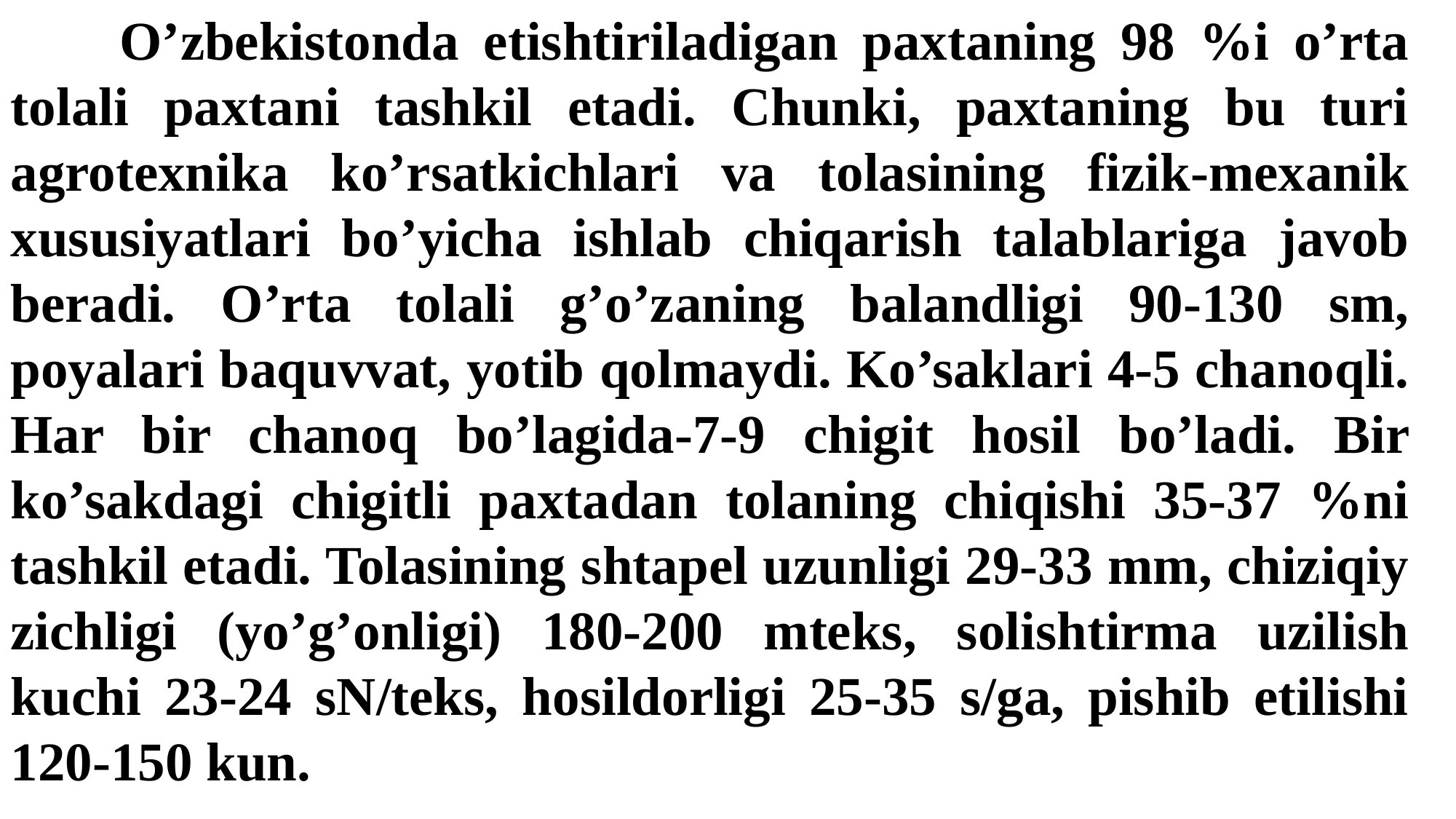

O’zbekistonda еtishtiriladigan paxtaning 98 %i o’rta tolali paxtani tashkil etadi. Chunki, paxtaning bu turi agrotexnika ko’rsatkichlari va tolasining fizik-mexanik xususiyatlari bo’yicha ishlab chiqarish talablariga javob beradi. O’rta tolali g’o’zaning balandligi 90-130 sm, poyalari baquvvat, yotib qolmaydi. Ko’saklari 4-5 chanoqli. Har bir chanoq bo’lagida-7-9 chigit hosil bo’ladi. Bir ko’sakdagi chigitli paxtadan tolaning chiqishi 35-37 %ni tashkil etadi. Tolasining shtapel uzunligi 29-33 mm, chiziqiy zichligi (yo’g’onligi) 180-200 mteks, solishtirma uzilish kuchi 23-24 sN/teks, hosildorligi 25-35 s/ga, pishib еtilishi 120-150 kun.